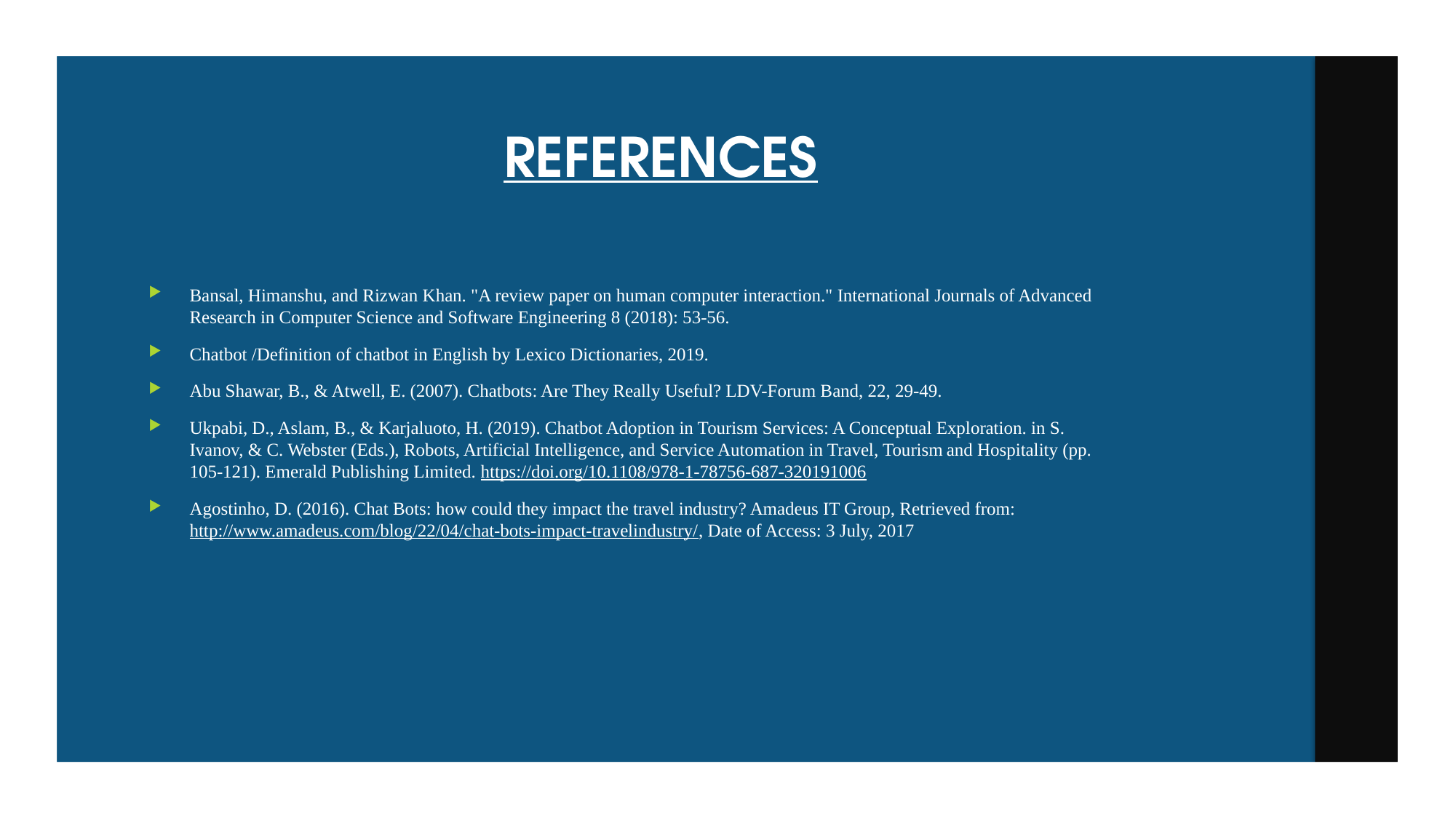

# REFERENCES
Bansal, Himanshu, and Rizwan Khan. "A review paper on human computer interaction." International Journals of Advanced Research in Computer Science and Software Engineering 8 (2018): 53-56.
Chatbot /Definition of chatbot in English by Lexico Dictionaries, 2019.
Abu Shawar, B., & Atwell, E. (2007). Chatbots: Are They Really Useful? LDV-Forum Band, 22, 29-49.
Ukpabi, D., Aslam, B., & Karjaluoto, H. (2019). Chatbot Adoption in Tourism Services: A Conceptual Exploration. in S. Ivanov, & C. Webster (Eds.), Robots, Artificial Intelligence, and Service Automation in Travel, Tourism and Hospitality (pp. 105-121). Emerald Publishing Limited. https://doi.org/10.1108/978-1-78756-687-320191006
Agostinho, D. (2016). Chat Bots: how could they impact the travel industry? Amadeus IT Group, Retrieved from: http://www.amadeus.com/blog/22/04/chat-bots-impact-travelindustry/, Date of Access: 3 July, 2017